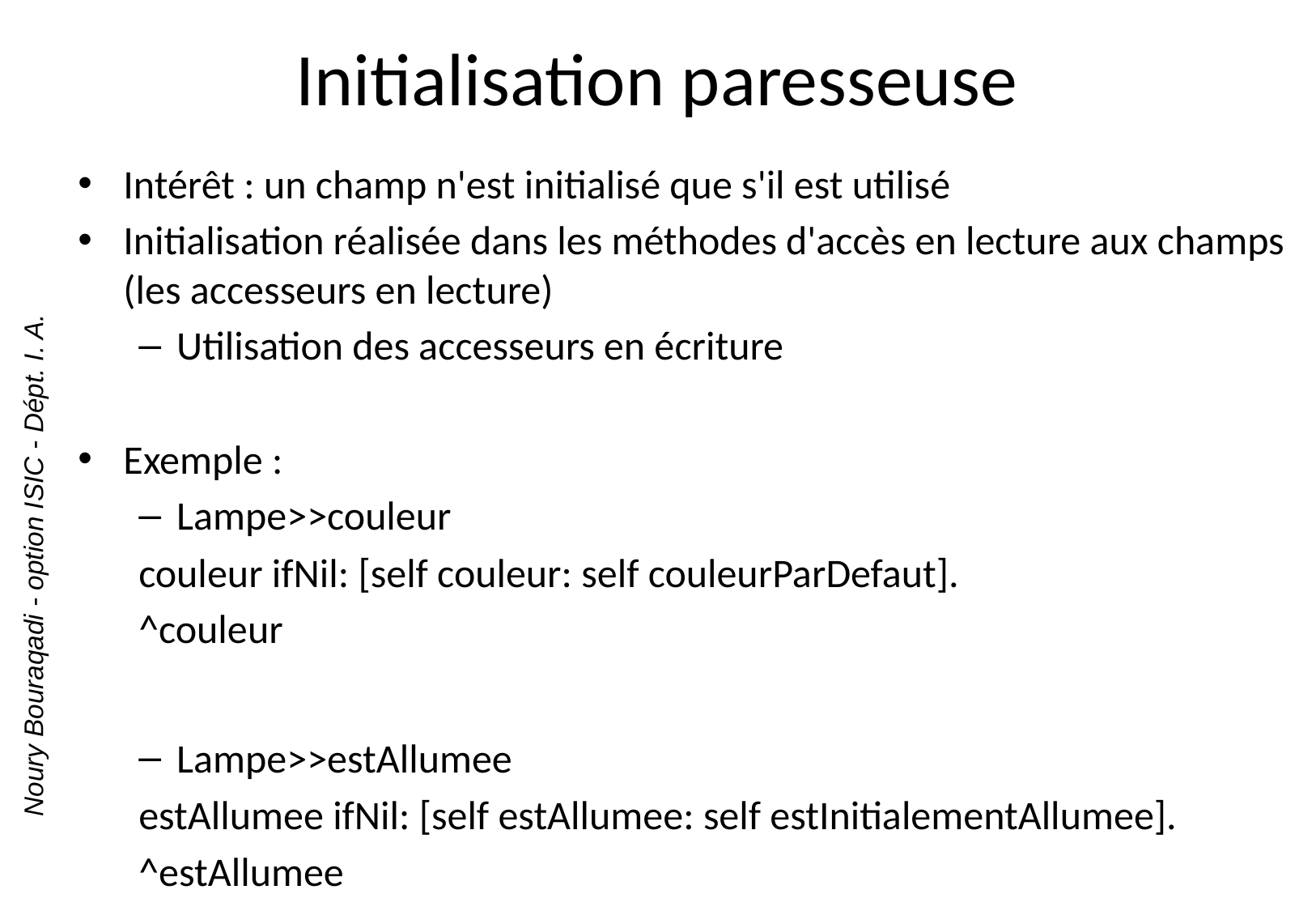

# Initialisation paresseuse
Intérêt : un champ n'est initialisé que s'il est utilisé
Initialisation réalisée dans les méthodes d'accès en lecture aux champs (les accesseurs en lecture)
Utilisation des accesseurs en écriture

Exemple :
Lampe>>couleur
couleur ifNil: [self couleur: self couleurParDefaut].
^couleur

Lampe>>estAllumee
estAllumee ifNil: [self estAllumee: self estInitialementAllumee].
^estAllumee